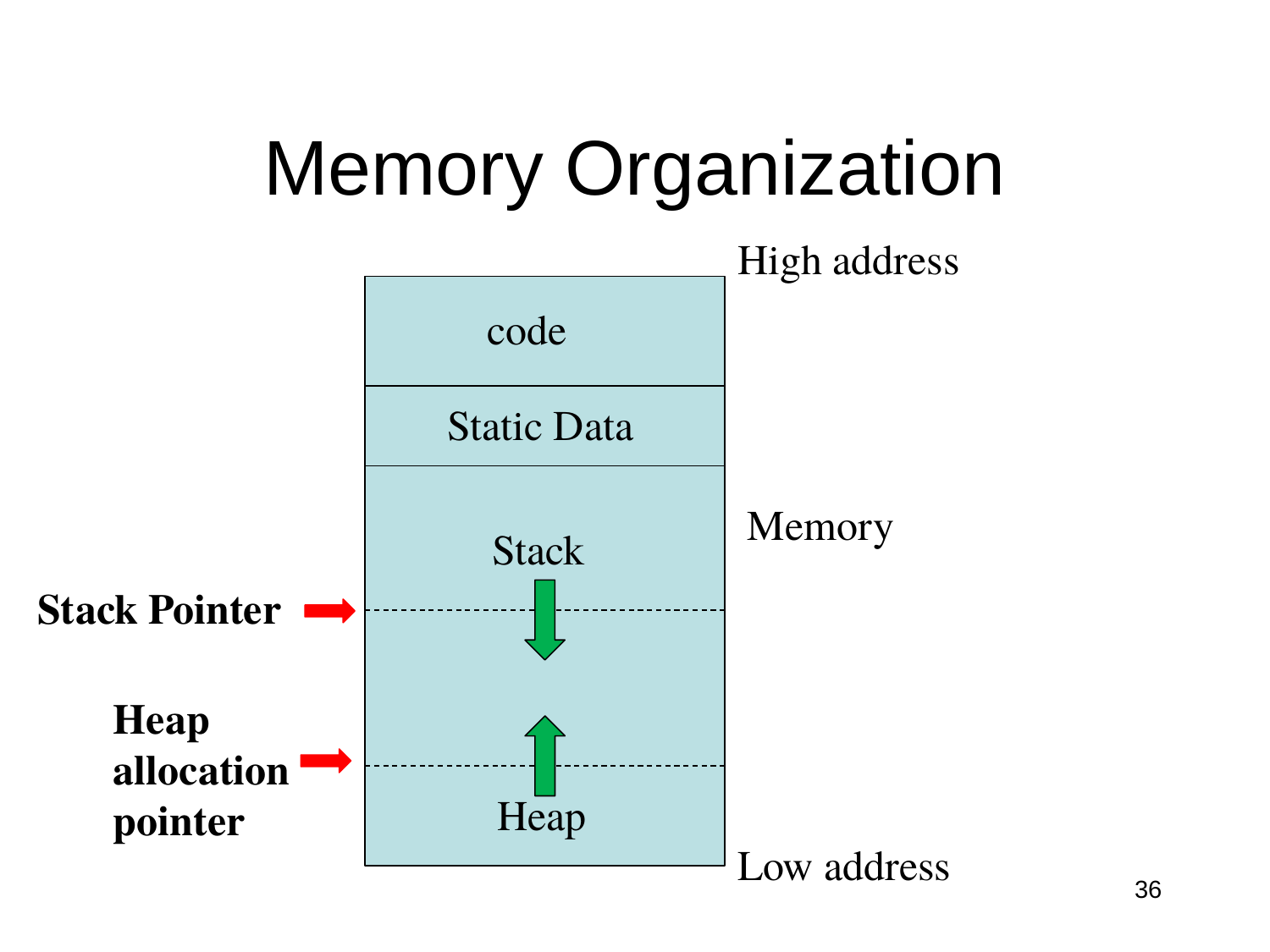

# Memory Organization
High address

code
Static Data
Memory
Stack
Stack Pointer

Heap allocation pointer

Heap
Low address
36